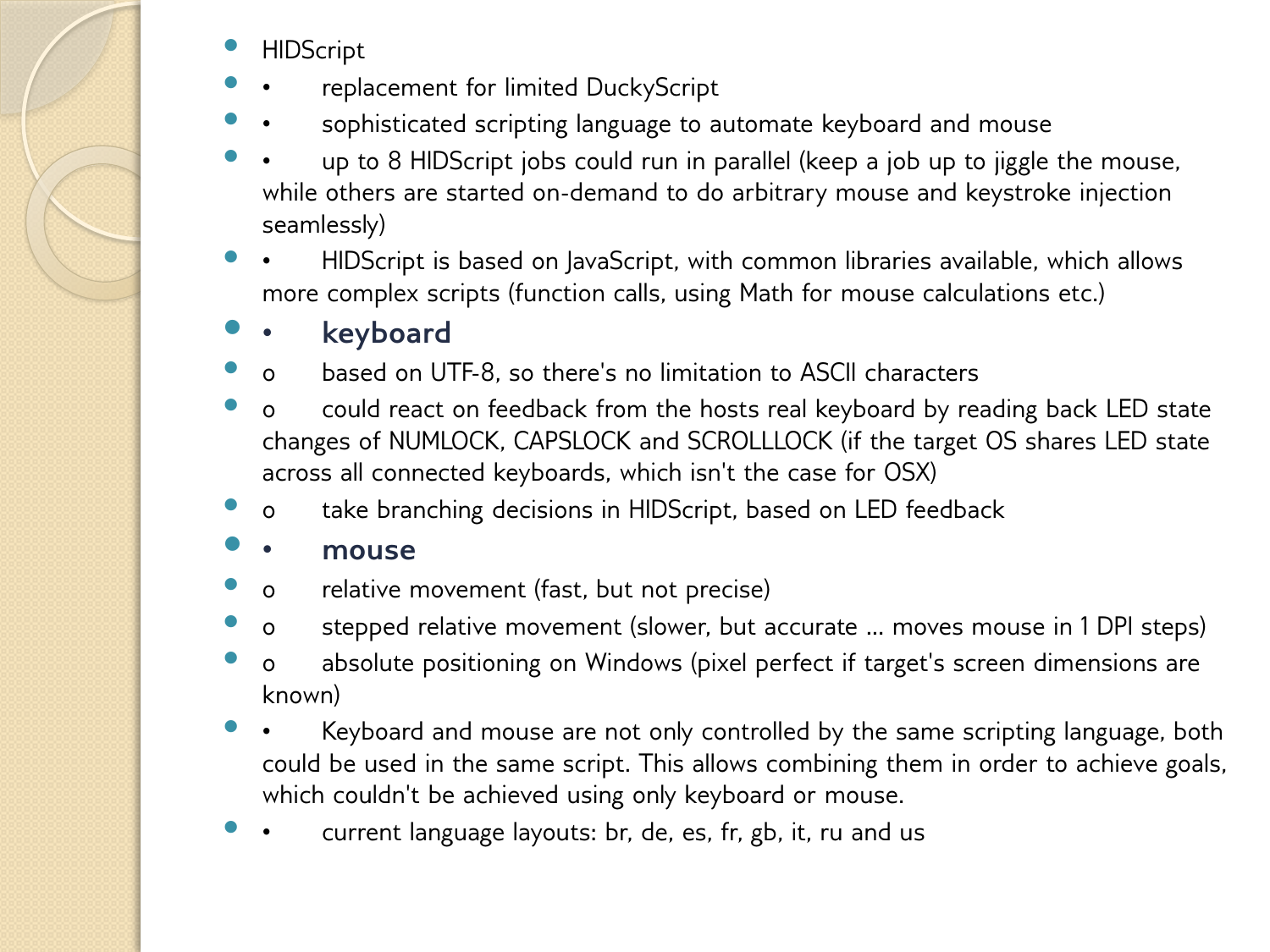

HIDScript
•	replacement for limited DuckyScript
•	sophisticated scripting language to automate keyboard and mouse
•	up to 8 HIDScript jobs could run in parallel (keep a job up to jiggle the mouse, while others are started on-demand to do arbitrary mouse and keystroke injection seamlessly)
•	HIDScript is based on JavaScript, with common libraries available, which allows more complex scripts (function calls, using Math for mouse calculations etc.)
•	keyboard
o	based on UTF-8, so there's no limitation to ASCII characters
o	could react on feedback from the hosts real keyboard by reading back LED state changes of NUMLOCK, CAPSLOCK and SCROLLLOCK (if the target OS shares LED state across all connected keyboards, which isn't the case for OSX)
o	take branching decisions in HIDScript, based on LED feedback
•	mouse
o	relative movement (fast, but not precise)
o	stepped relative movement (slower, but accurate ... moves mouse in 1 DPI steps)
o	absolute positioning on Windows (pixel perfect if target's screen dimensions are known)
•	Keyboard and mouse are not only controlled by the same scripting language, both could be used in the same script. This allows combining them in order to achieve goals, which couldn't be achieved using only keyboard or mouse.
•	current language layouts: br, de, es, fr, gb, it, ru and us